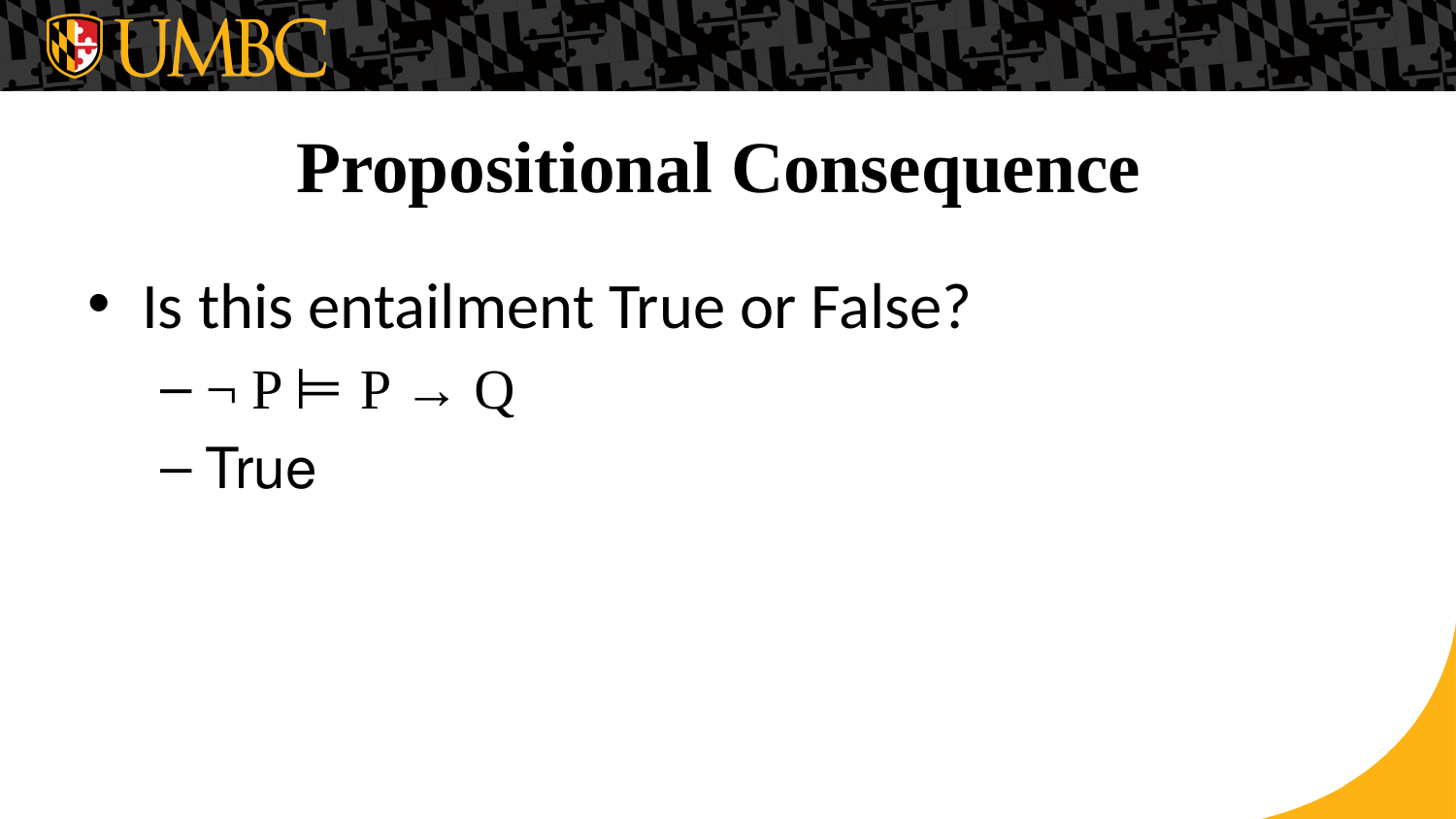

# Propositional Consequence
Is this entailment True or False?
¬ P ⊨ P → Q
True